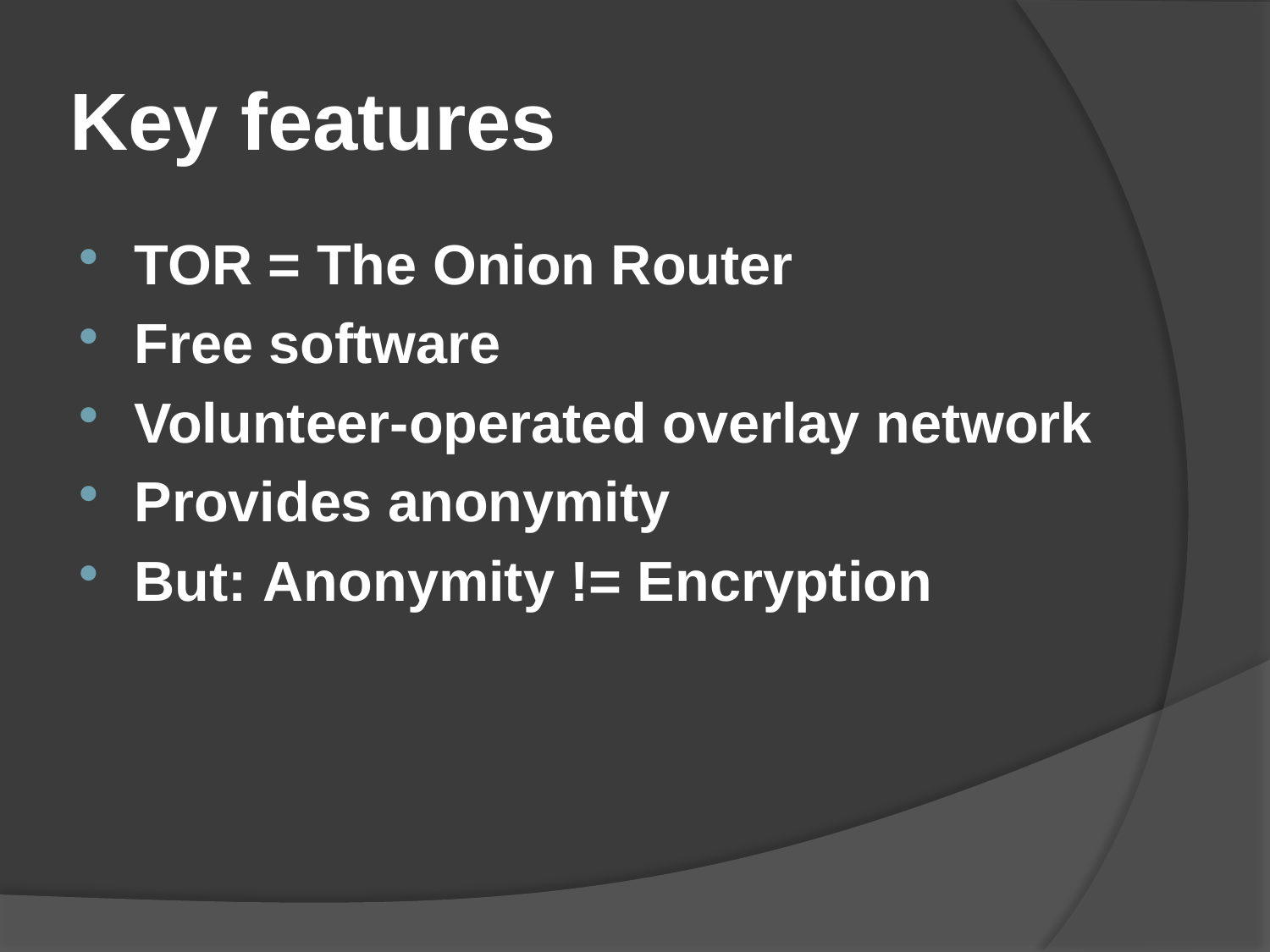

# Key features
TOR = The Onion Router
Free software
Volunteer-operated overlay network
Provides anonymity
But: Anonymity != Encryption